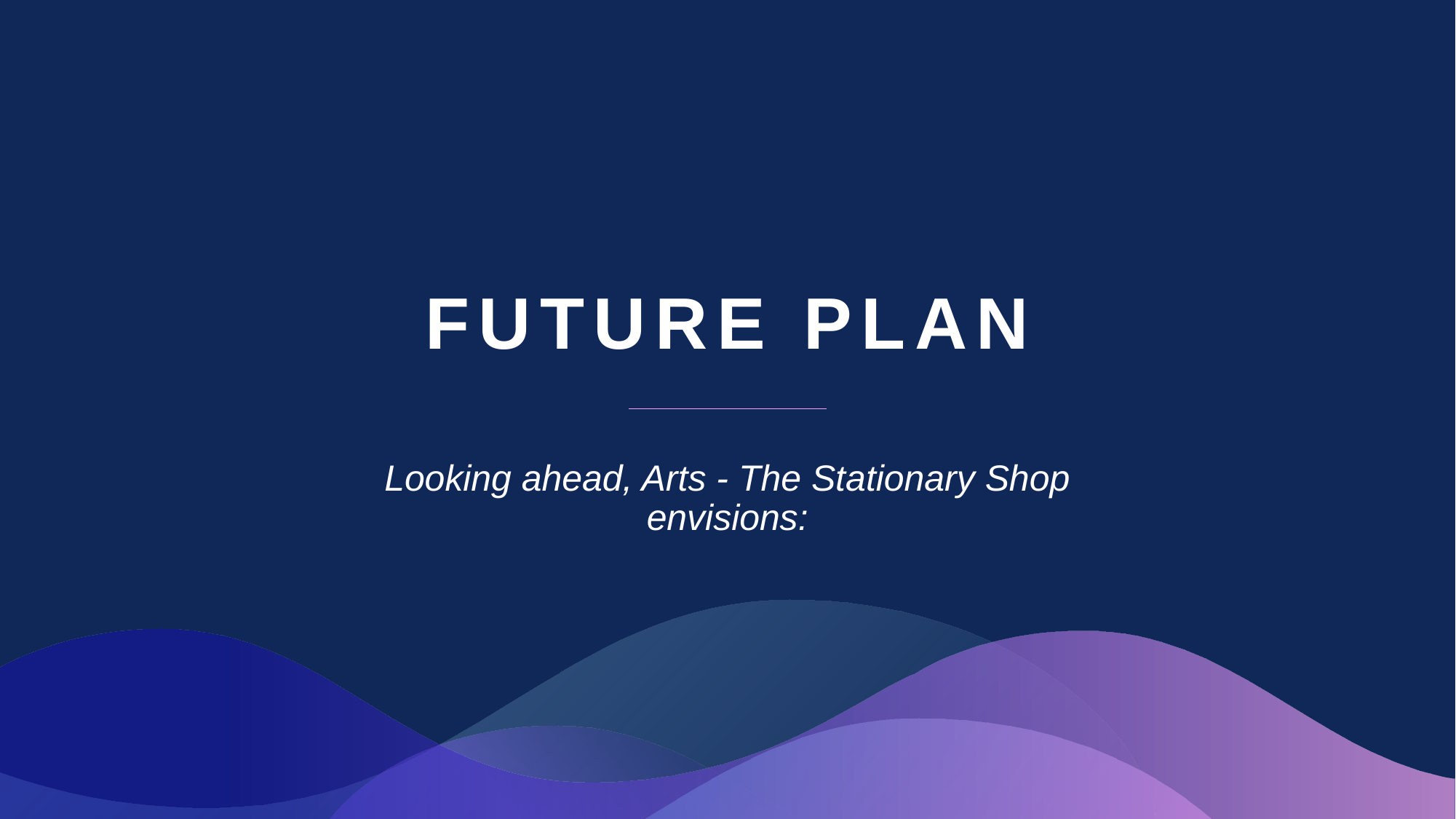

# Future plan
Looking ahead, Arts - The Stationary Shop envisions: